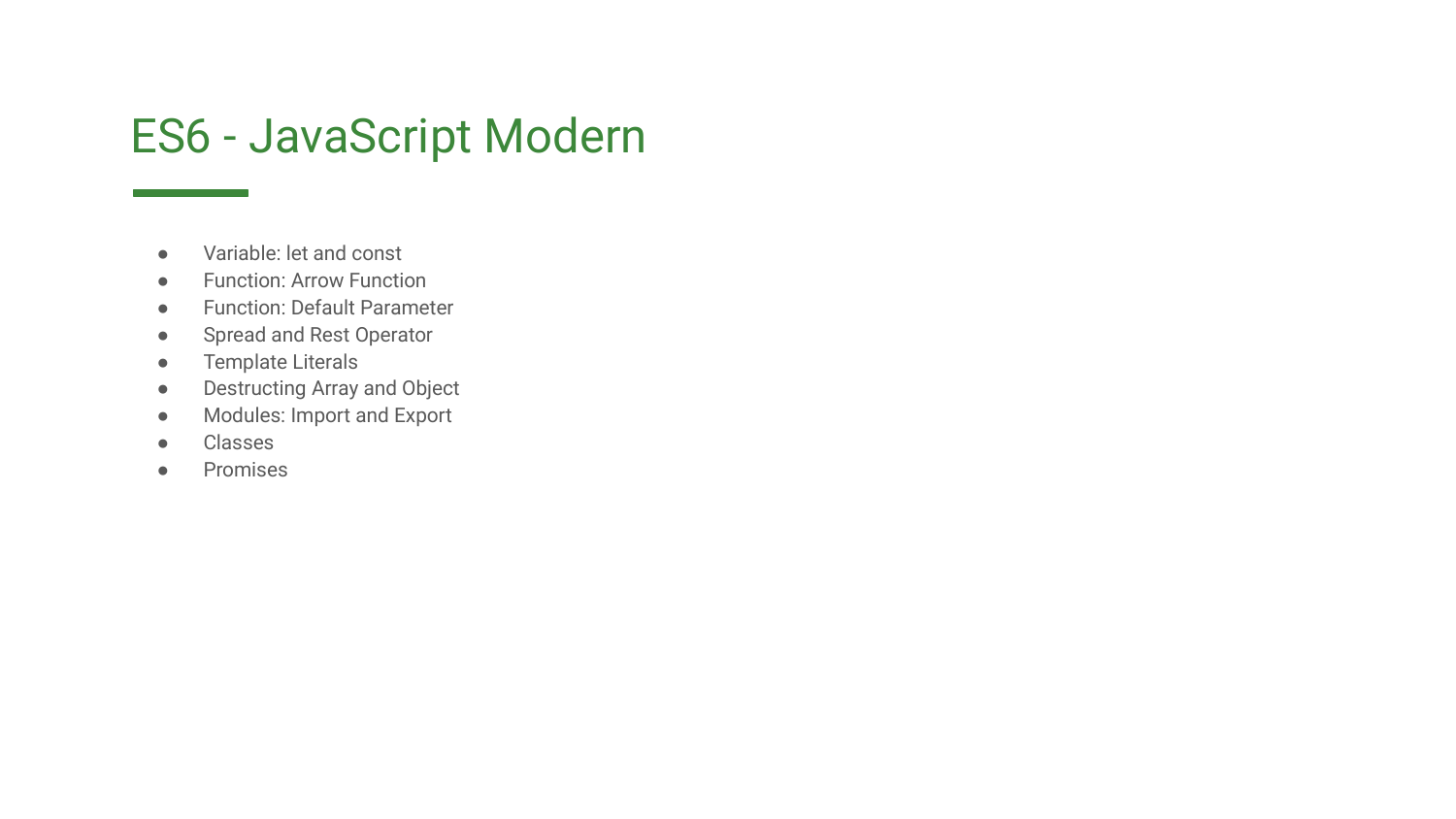

ES6 - JavaScript Modern

Variable: let and const
Function: Arrow Function
Function: Default Parameter
Spread and Rest Operator
Template Literals
Destructing Array and Object
Modules: Import and Export
Classes
Promises